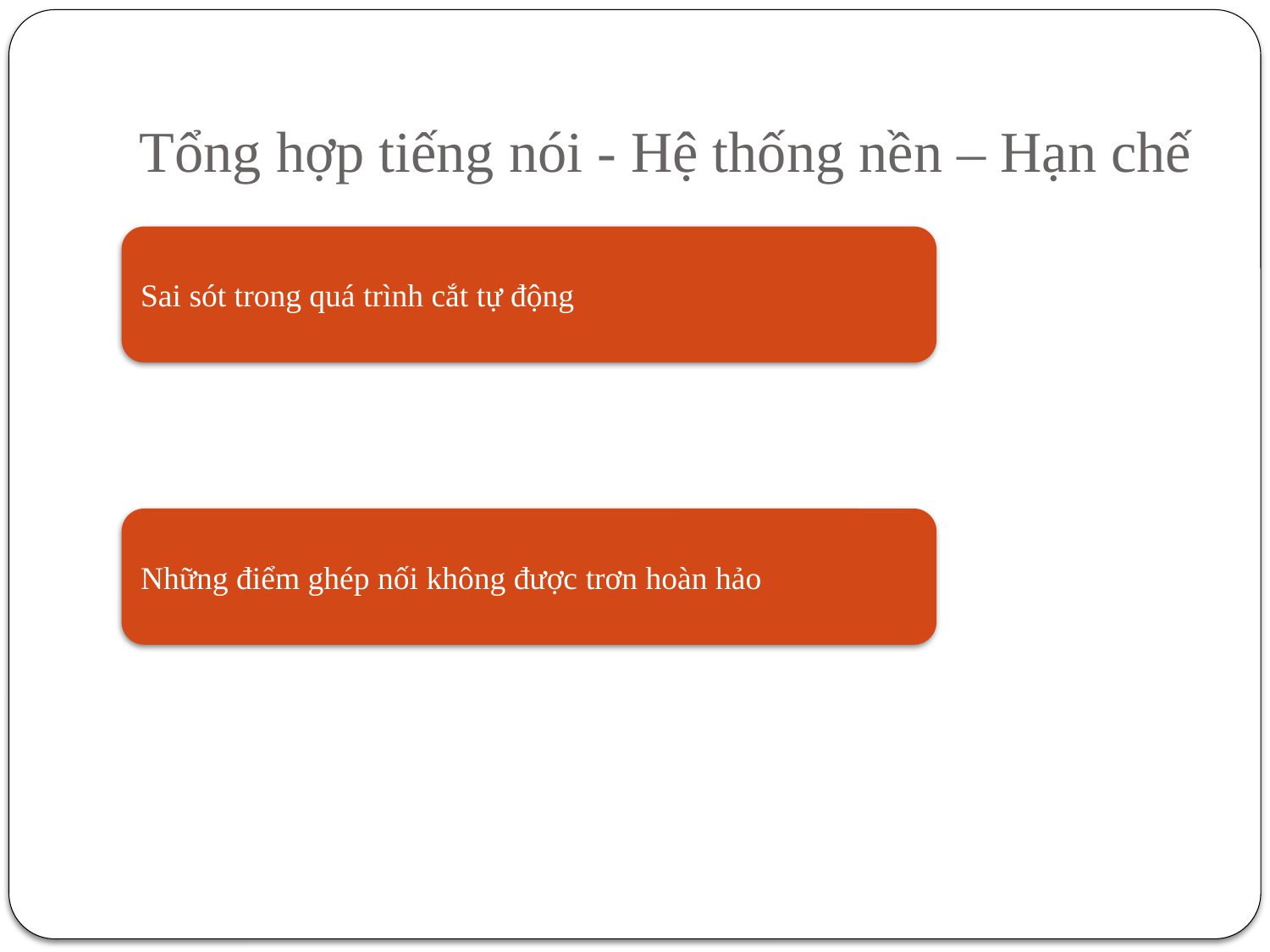

# Tổng hợp tiếng nói - Hệ thống nền – Hạn chế
Sai sót trong quá trình cắt tự động
Những điểm ghép nối không được trơn hoàn hảo